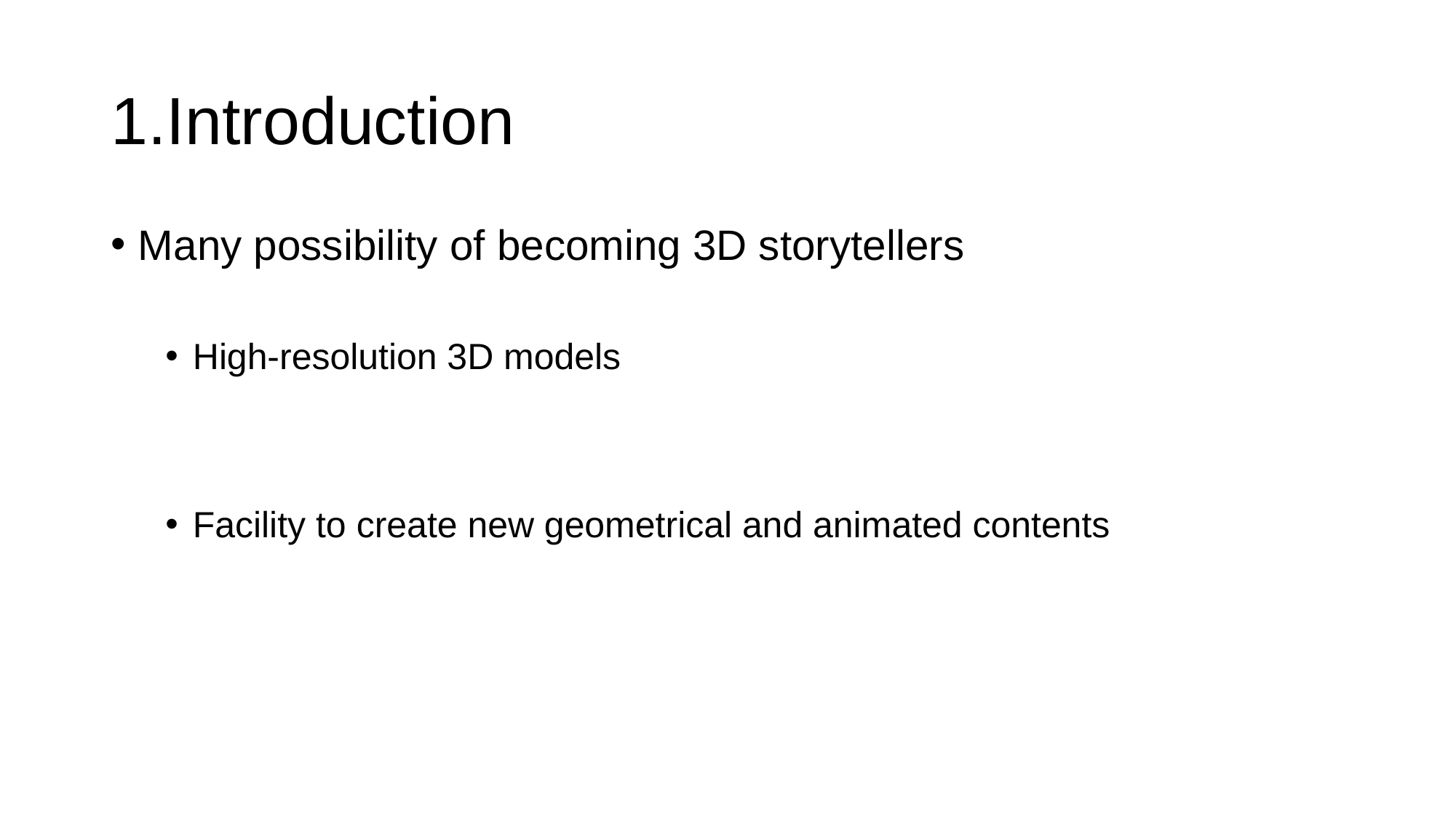

# 1.Introduction
Many possibility of becoming 3D storytellers

High-resolution 3D models

Facility to create new geometrical and animated contents